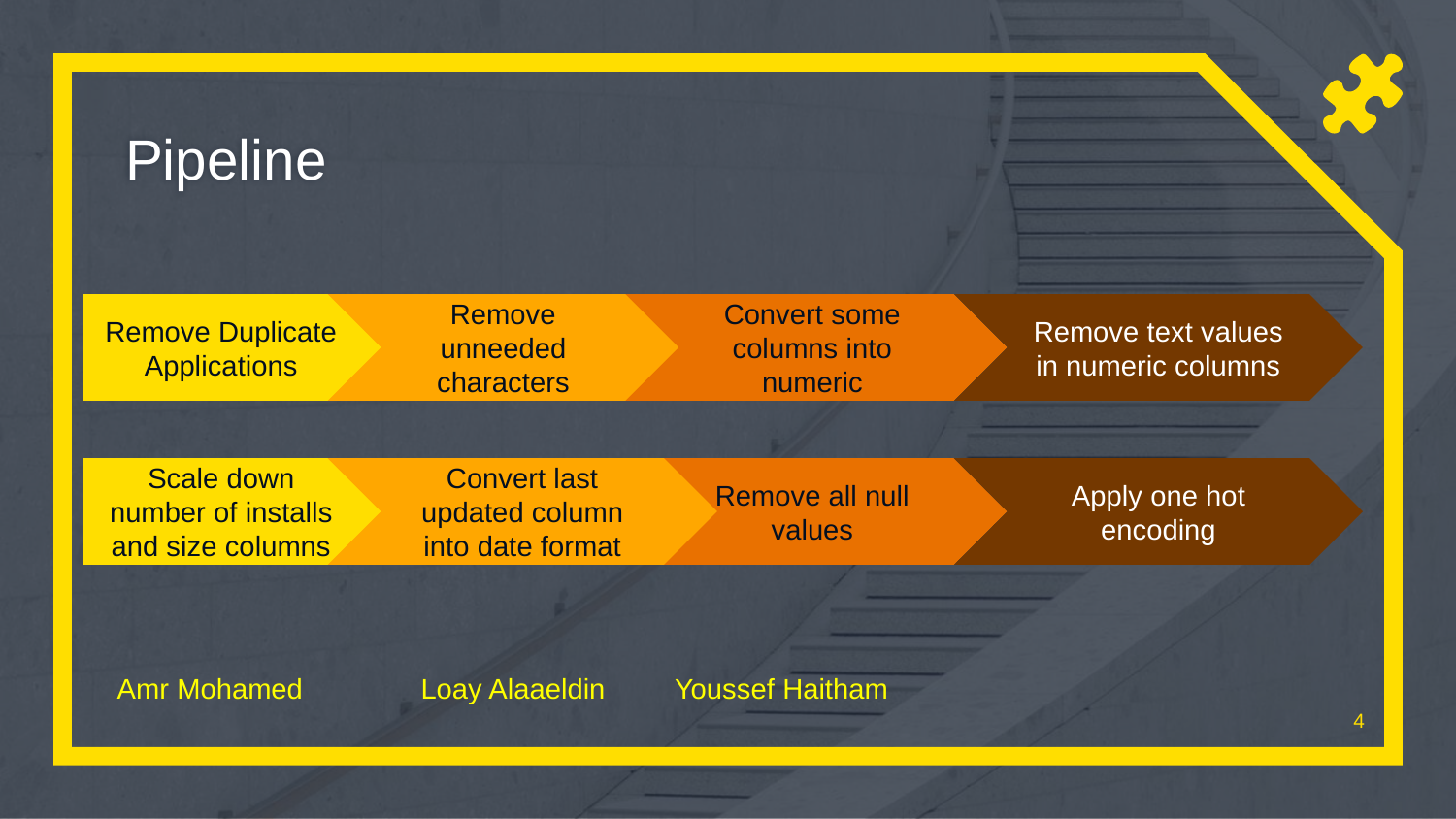

# Pipeline
Remove Duplicate Applications
Remove unneeded characters
Convert some columns into numeric
Remove text values in numeric columns
Scale down number of installs and size columns
Convert last updated column into date format
Remove all null values
Apply one hot encoding
Amr Mohamed
Loay Alaaeldin
Youssef Haitham
4